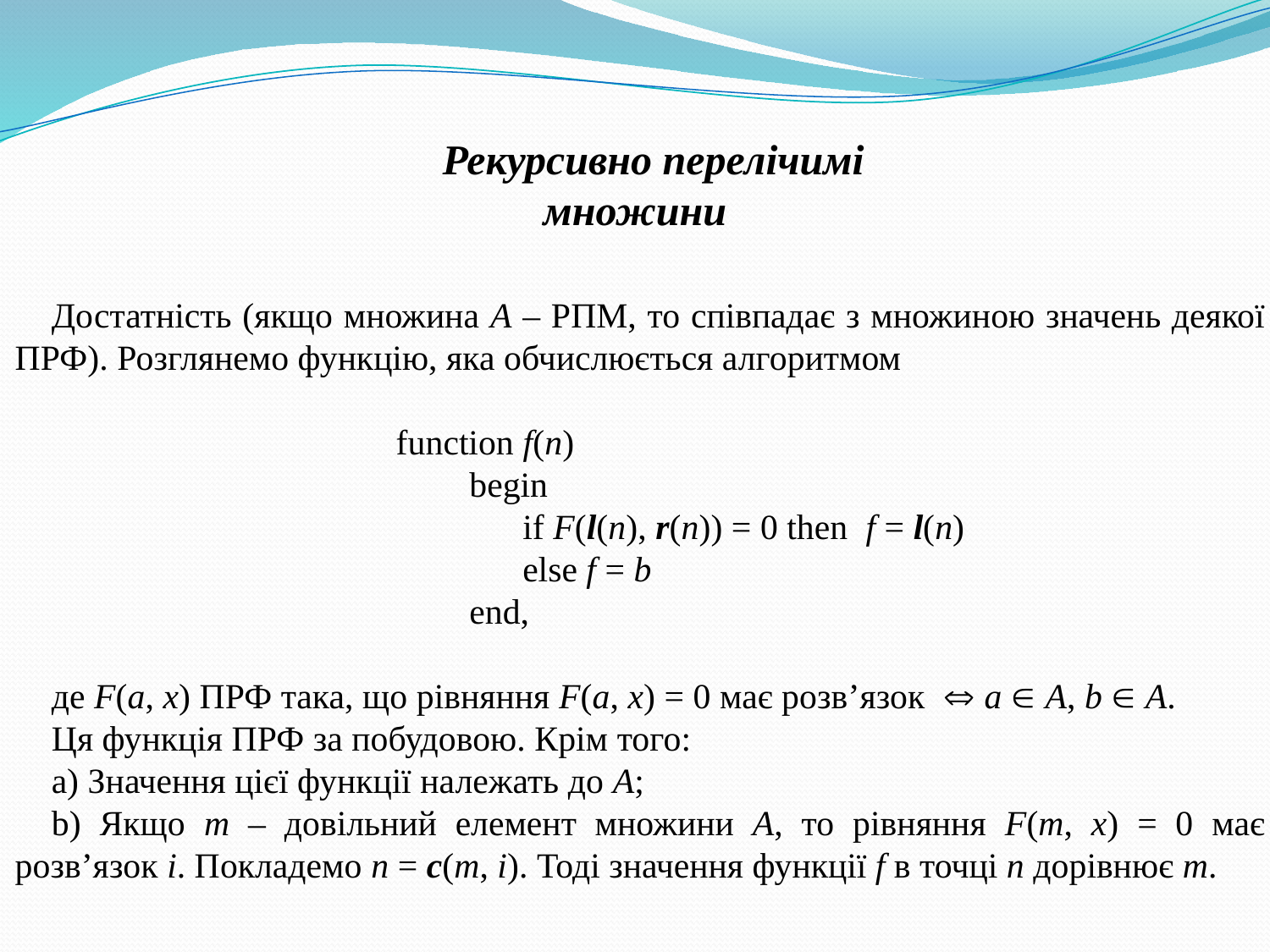

Рекурсивно перелічимі множини
Достатність (якщо множина А – РПМ, то співпадає з множиною значень деякої ПРФ). Розглянемо функцію, яка обчислюється алгоритмом

                          		function f(n)
                                               begin
                                                     if F(l(n), r(n)) = 0 then  f = l(n)
                                                     else f = b
                                               end,

де F(a, x) ПРФ така, що рівняння F(a, x) = 0 має розв’язок  ⇔ a ∈ A, b ∈ A.
Ця функція ПРФ за побудовою. Крім того:
а) Значення цієї функції належать до А;
b) Якщо m – довільний елемент множини А, то рівняння F(m, x) = 0 має розв’язок i. Покладемо n = c(m, i). Тоді значення функції f в точці n дорівнює m.